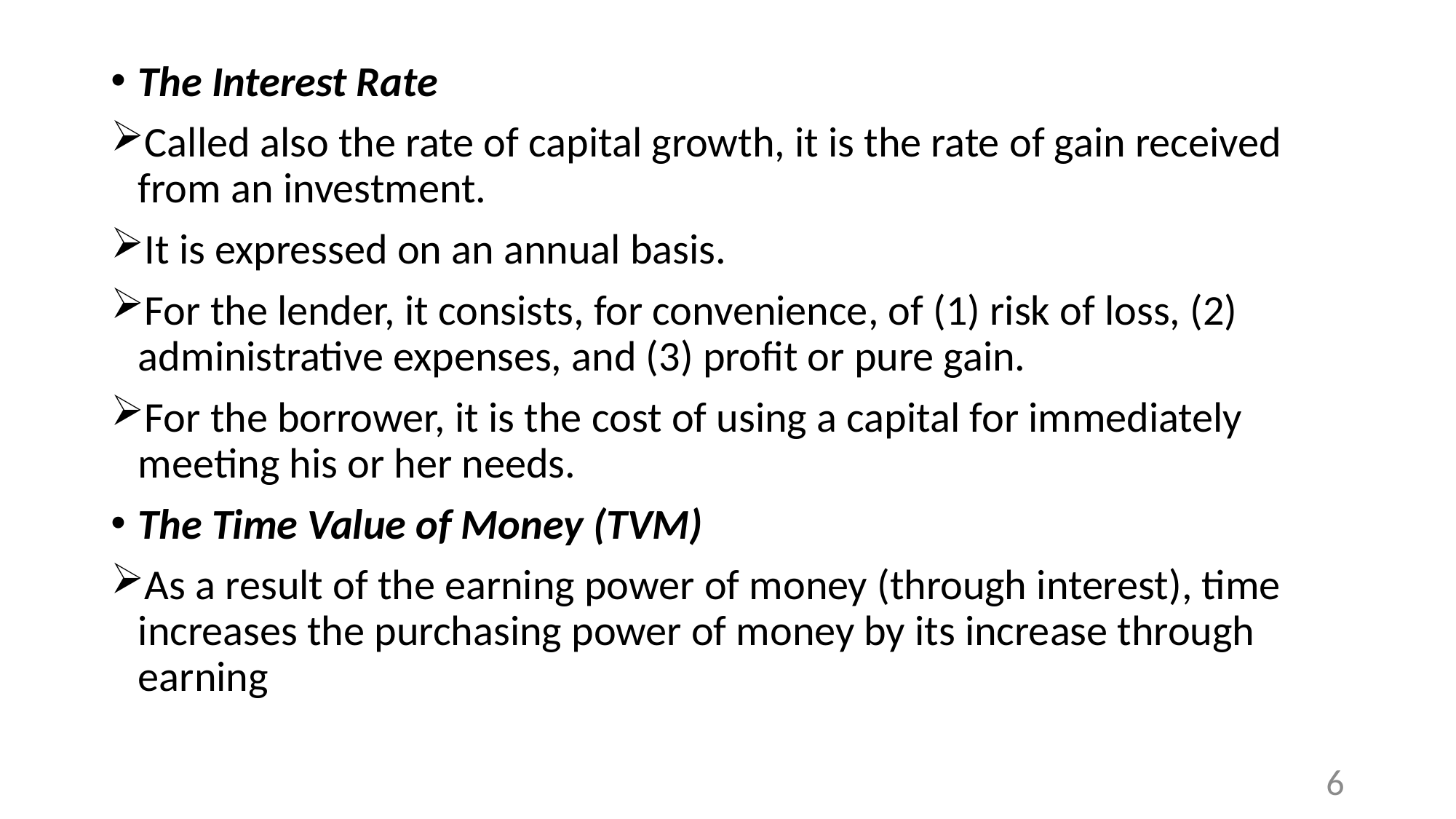

The Interest Rate
Called also the rate of capital growth, it is the rate of gain received from an investment.
It is expressed on an annual basis.
For the lender, it consists, for convenience, of (1) risk of loss, (2) administrative expenses, and (3) profit or pure gain.
For the borrower, it is the cost of using a capital for immediately meeting his or her needs.
The Time Value of Money (TVM)
As a result of the earning power of money (through interest), time increases the purchasing power of money by its increase through earning
6